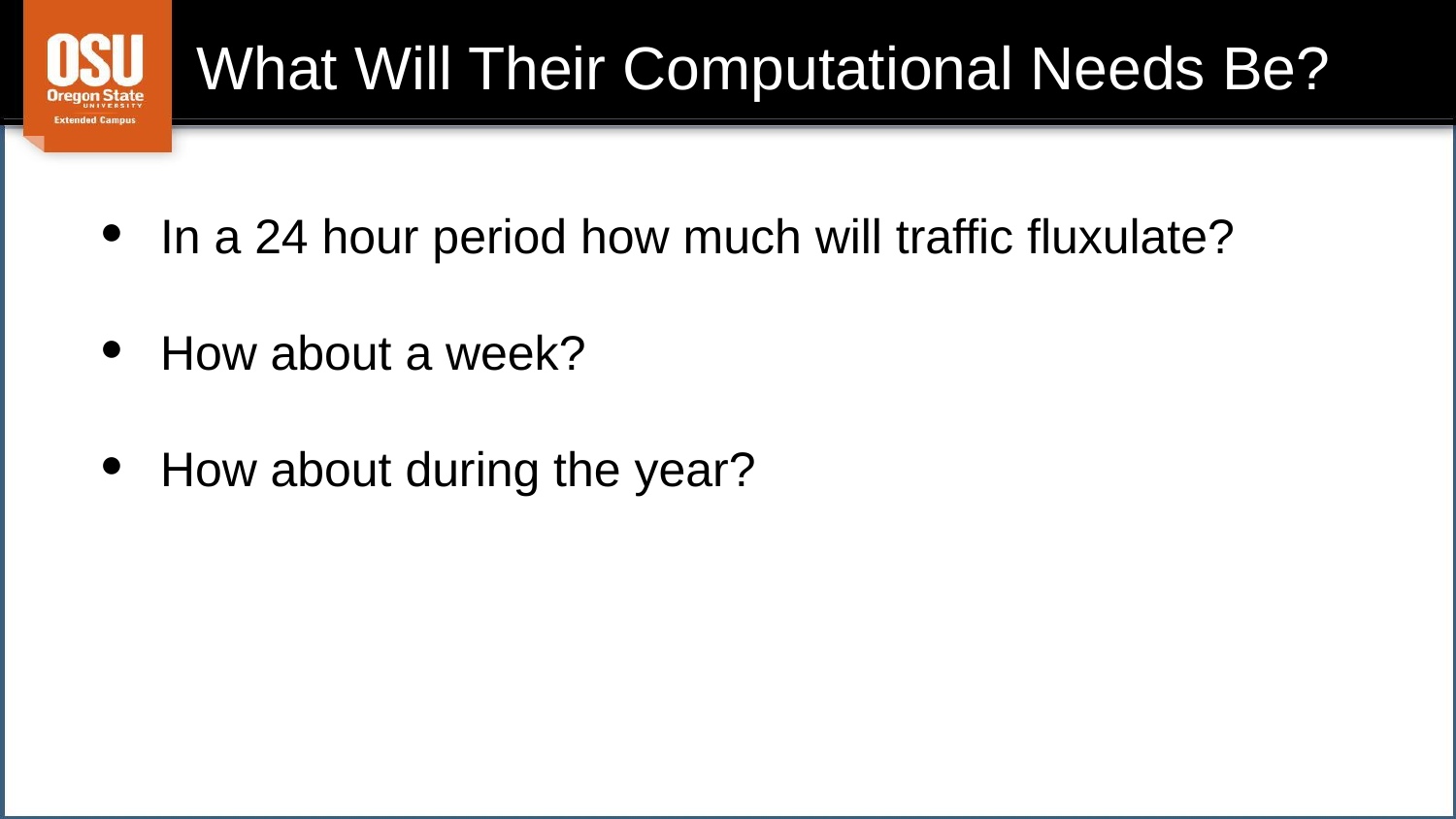

# What Will Their Computational Needs Be?
In a 24 hour period how much will traffic fluxulate?
How about a week?
How about during the year?